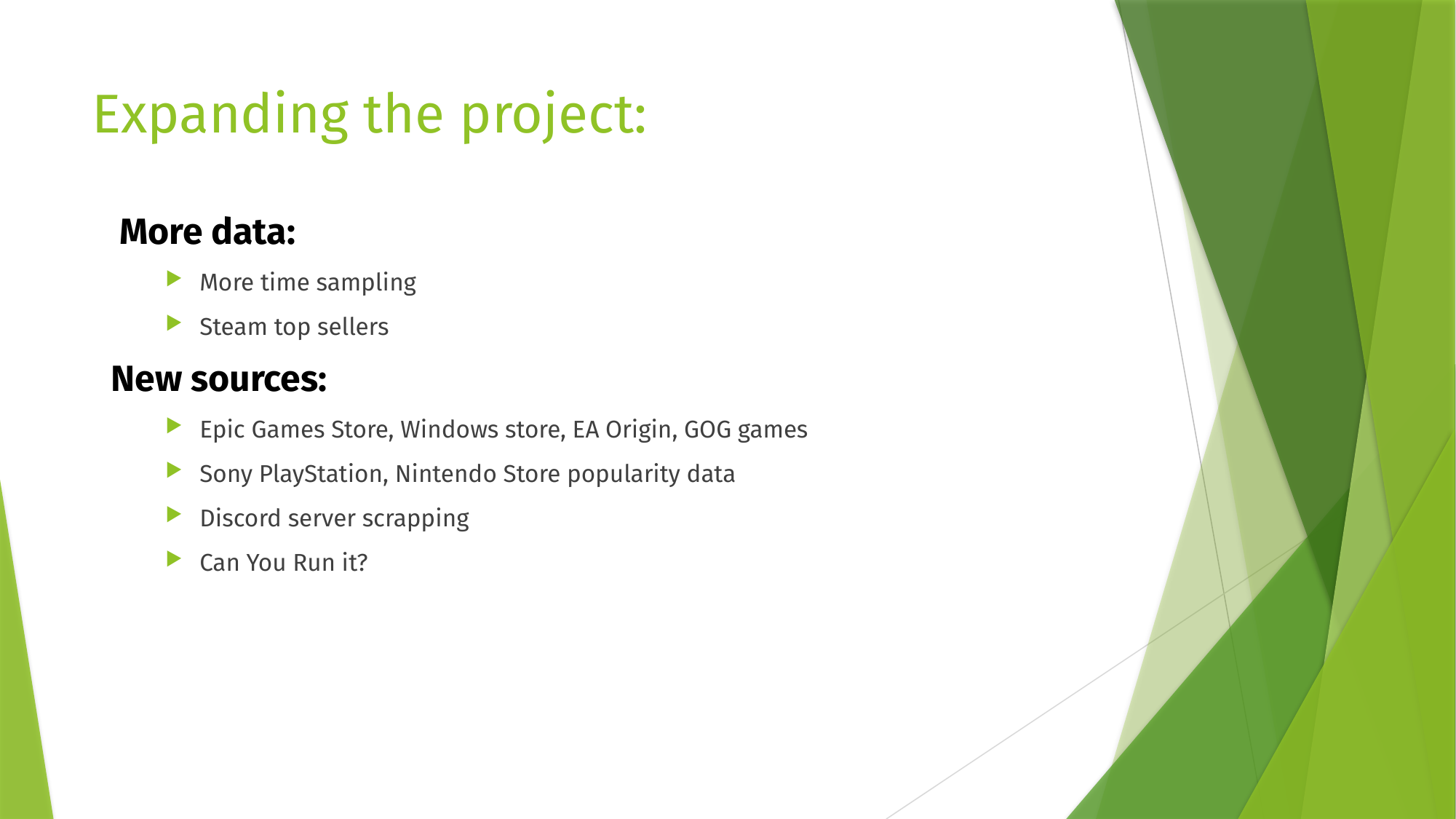

# Expanding the project:
 More data:
More time sampling
Steam top sellers
New sources:
Epic Games Store, Windows store, EA Origin, GOG games
Sony PlayStation, Nintendo Store popularity data
Discord server scrapping
Can You Run it?